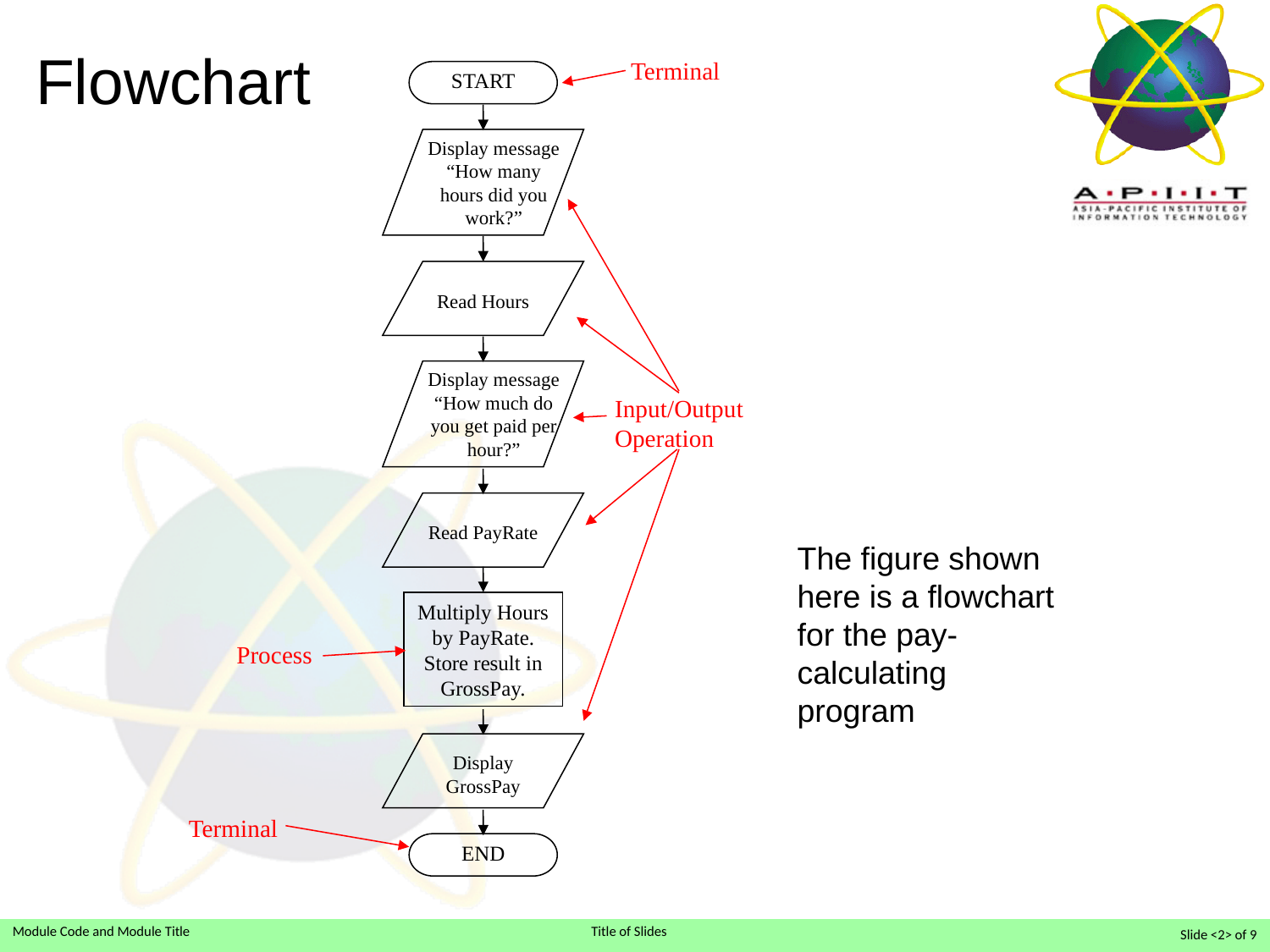

# Flowchart
Terminal

START

Display message “How many hours did you work?”

Read Hours

Display message “How much do you get paid per hour?”
Input/Output Operation

Read PayRate
The figure shown here is a flowchart for the pay-calculating program

Multiply Hours by PayRate. Store result in GrossPay.
Process

Display GrossPay
Terminal

END
Slide <2> of 9